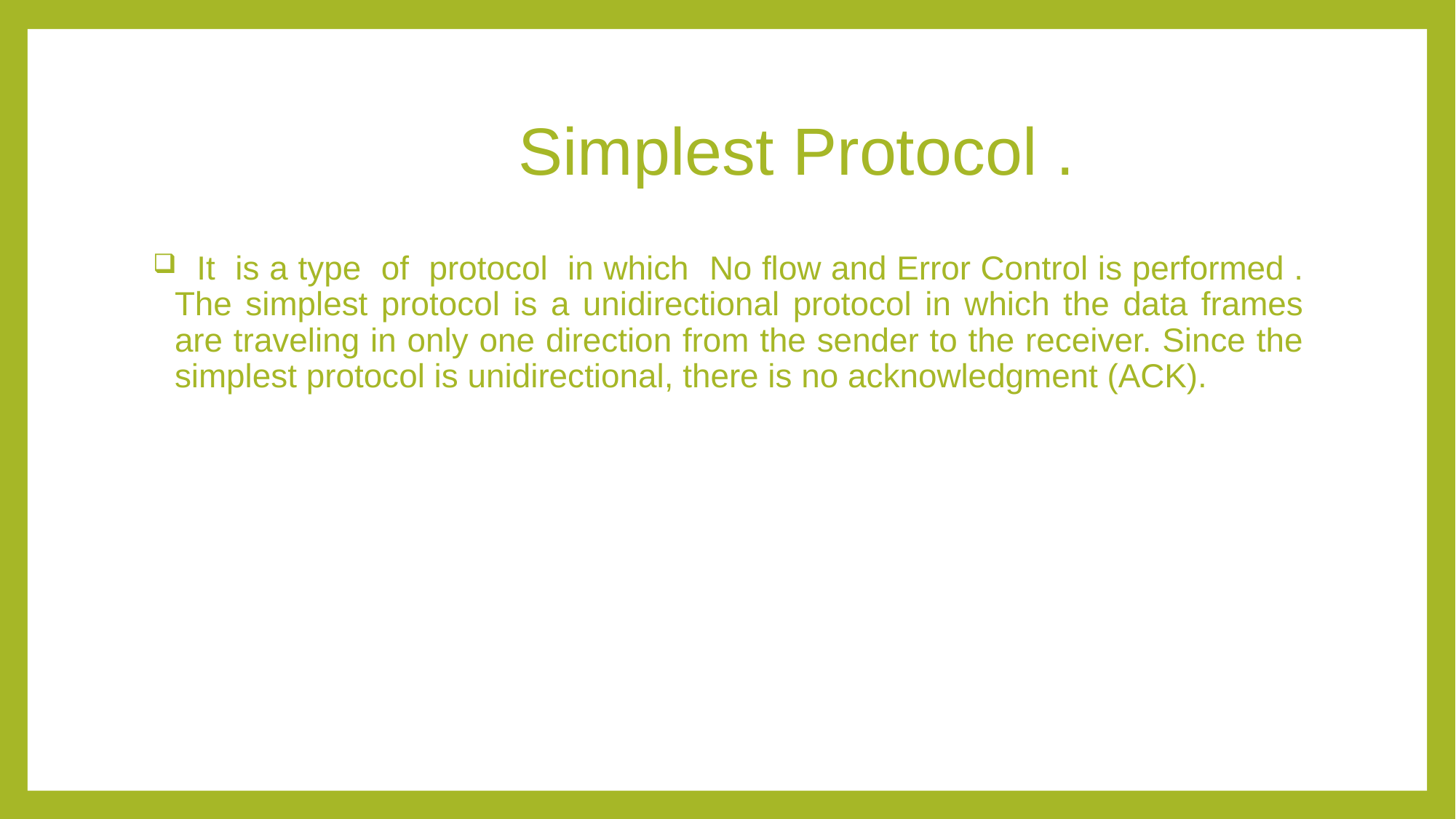

# Simplest Protocol .
  It  is a type  of  protocol  in which  No flow and Error Control is performed . The simplest protocol is a unidirectional protocol in which the data frames are traveling in only one direction from the sender to the receiver. Since the simplest protocol is unidirectional, there is no acknowledgment (ACK).